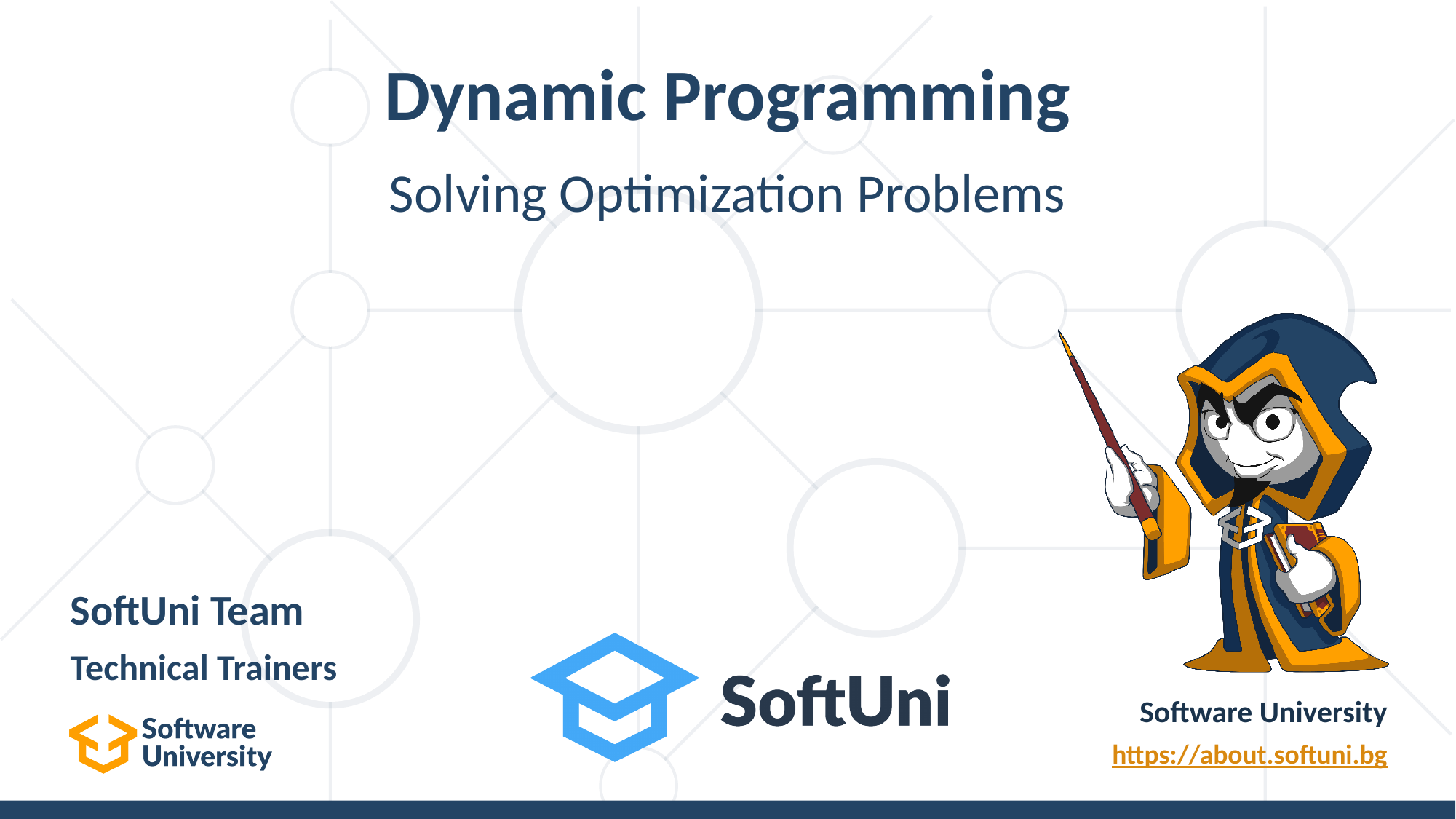

# Dynamic Programming
Solving Optimization Problems
SoftUni Team
Technical Trainers
Software University
https://about.softuni.bg